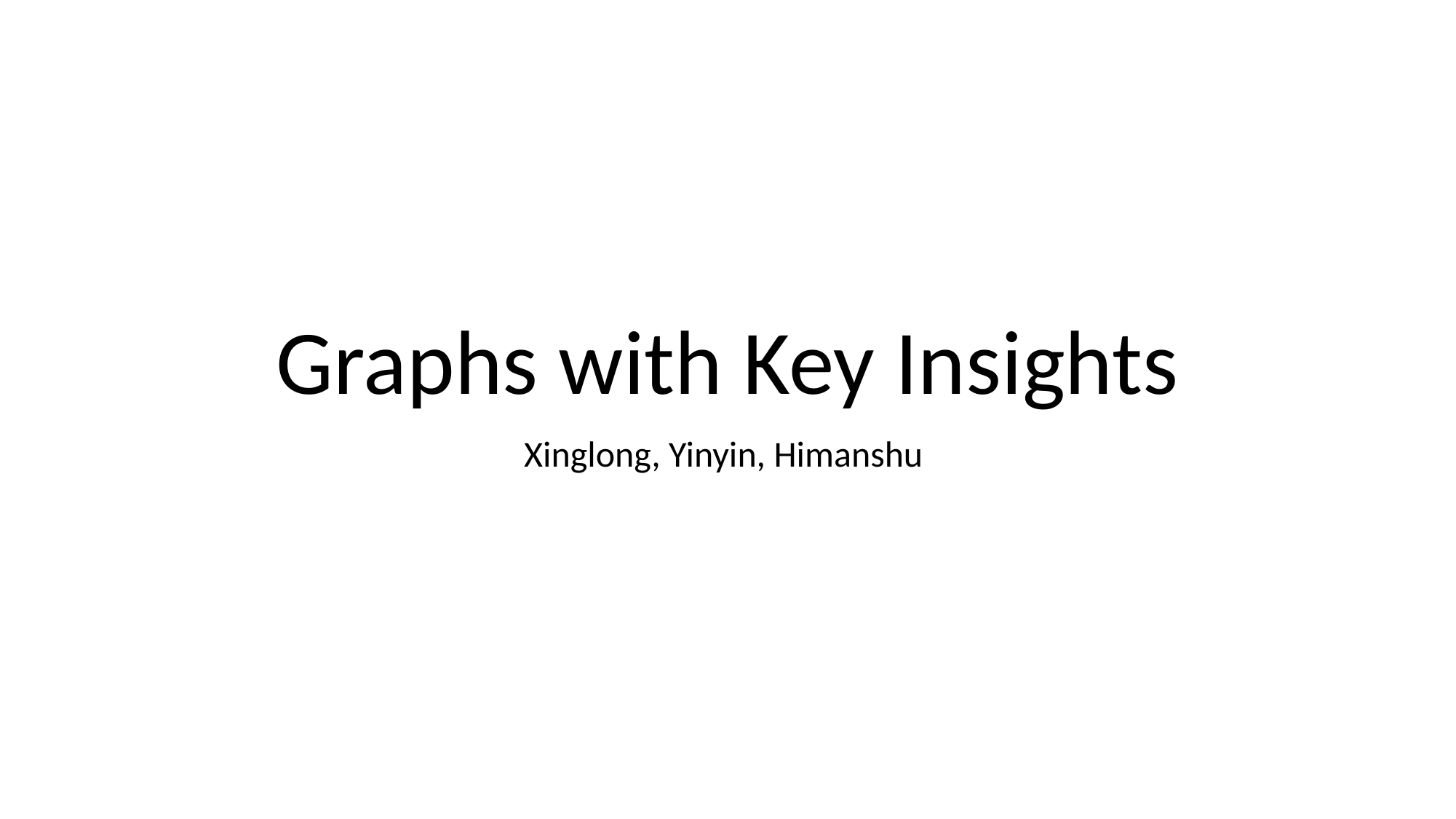

# Graphs with Key Insights
Xinglong, Yinyin, Himanshu